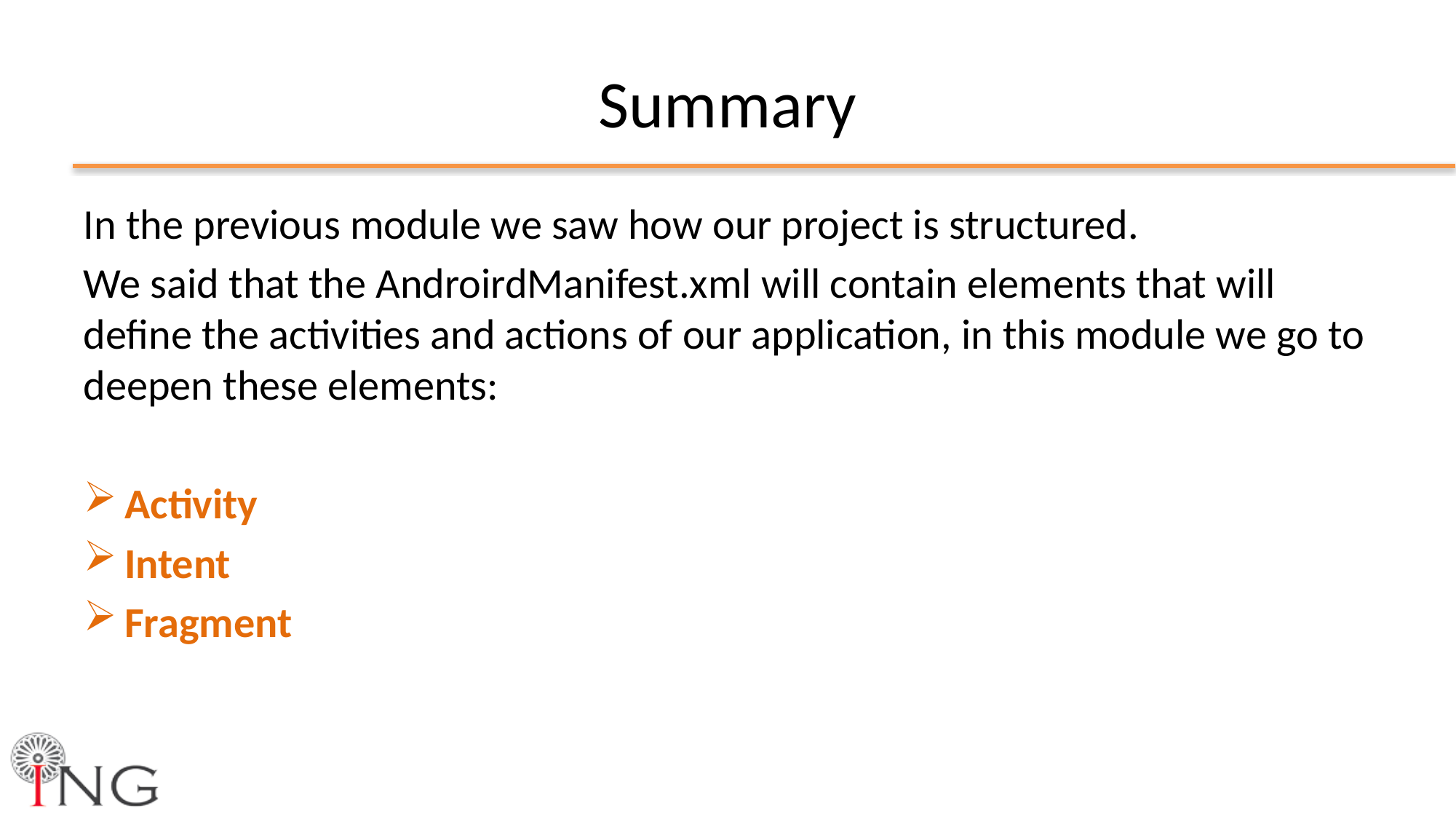

# Summary
In the previous module we saw how our project is structured.
We said that the AndroirdManifest.xml will contain elements that will define the activities and actions of our application, in this module we go to deepen these elements:

Activity
Intent
Fragment